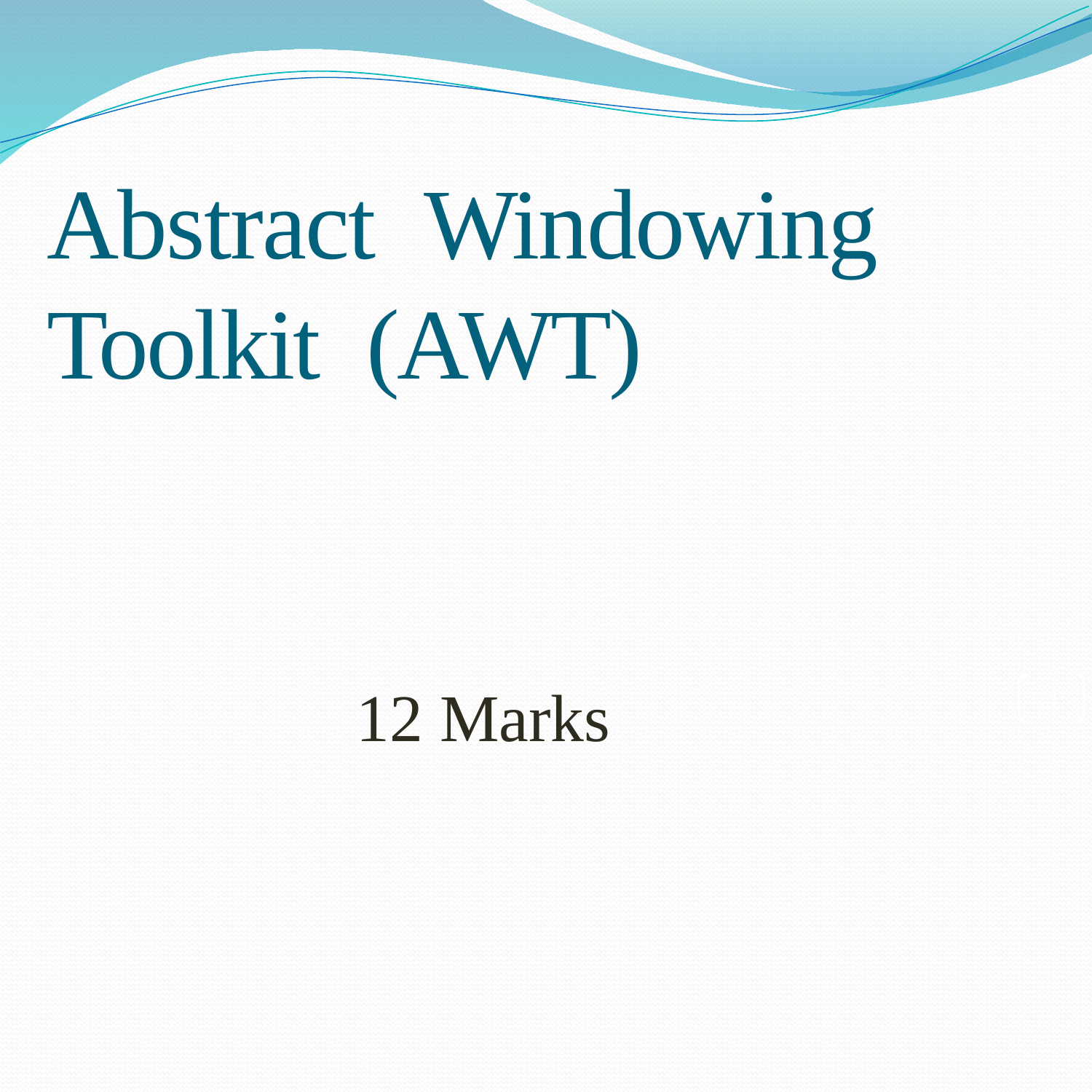

# Abstract  Windowing Toolkit  (AWT)
12 Marks

4